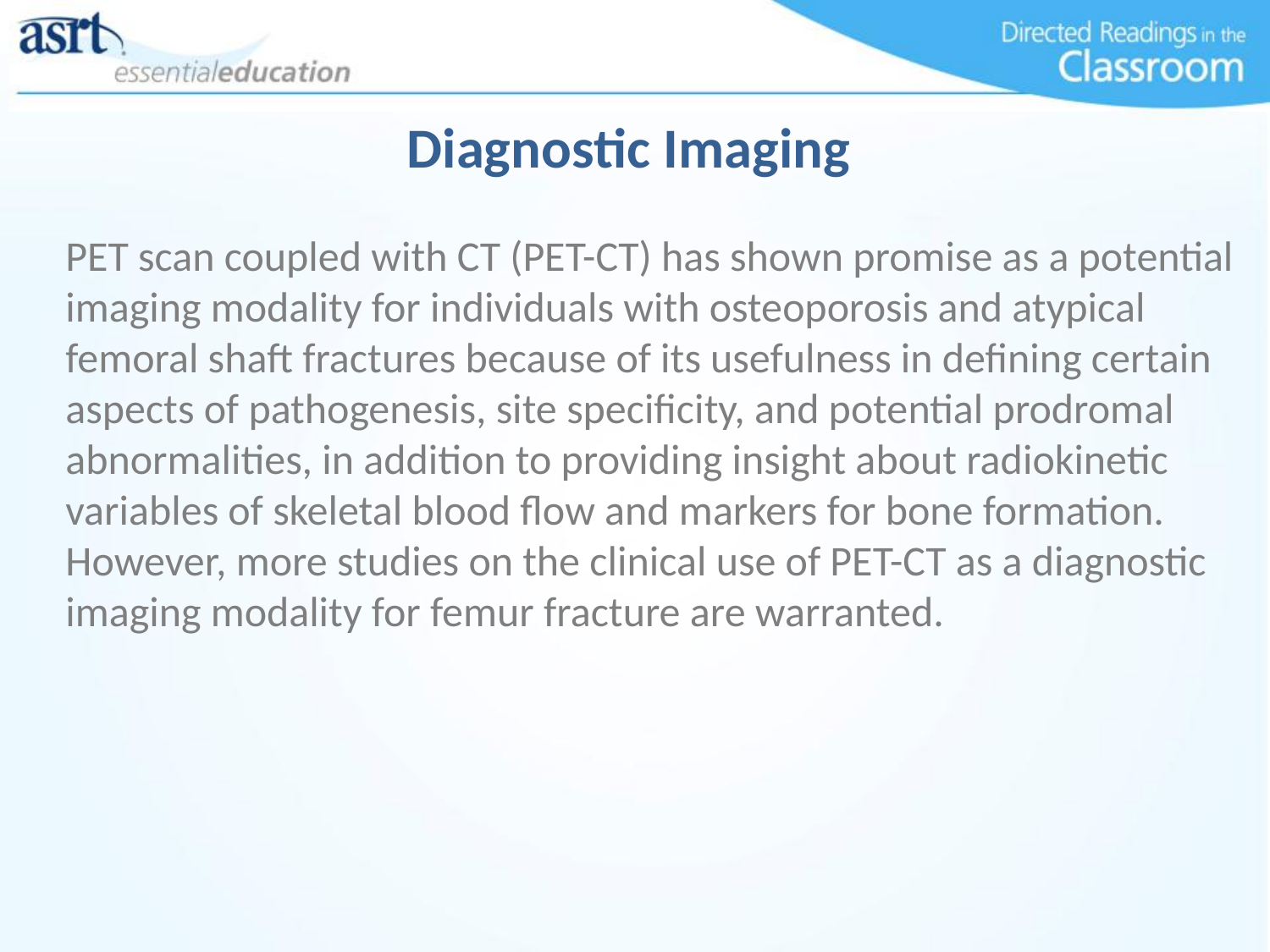

# Diagnostic Imaging
PET scan coupled with CT (PET-CT) has shown promise as a potential imaging modality for individuals with osteoporosis and atypical femoral shaft fractures because of its usefulness in defining certain aspects of pathogenesis, site specificity, and potential prodromal abnormalities, in addition to providing insight about radiokinetic variables of skeletal blood flow and markers for bone formation. However, more studies on the clinical use of PET-CT as a diagnostic imaging modality for femur fracture are warranted.